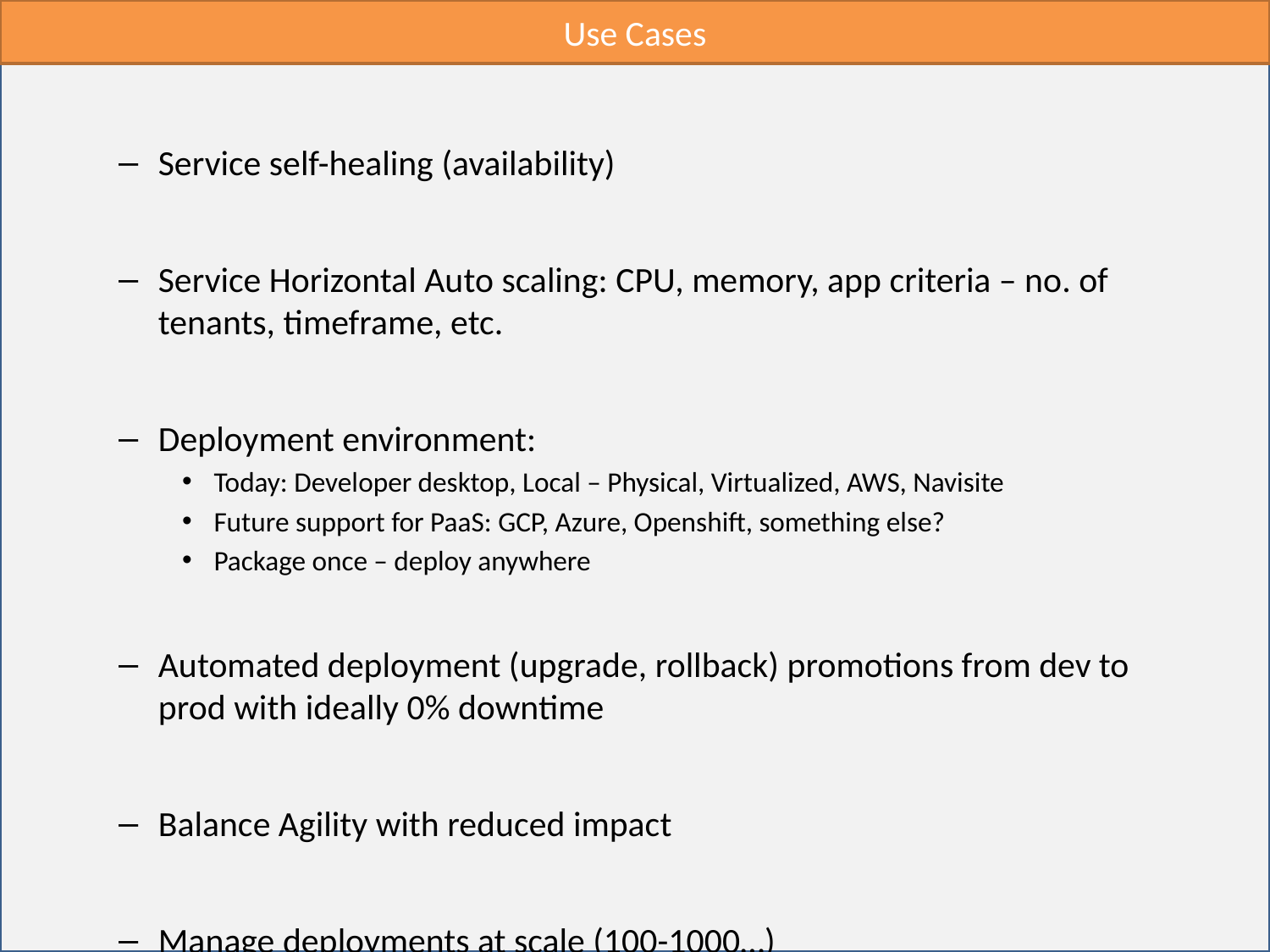

Use Cases

Service self-healing (availability)

Service Horizontal Auto scaling: CPU, memory, app criteria – no. of tenants, timeframe, etc.

Deployment environment:
Today: Developer desktop, Local – Physical, Virtualized, AWS, Navisite
Future support for PaaS: GCP, Azure, Openshift, something else?
Package once – deploy anywhere

Automated deployment (upgrade, rollback) promotions from dev to prod with ideally 0% downtime

Balance Agility with reduced impact

Manage deployments at scale (100-1000…)